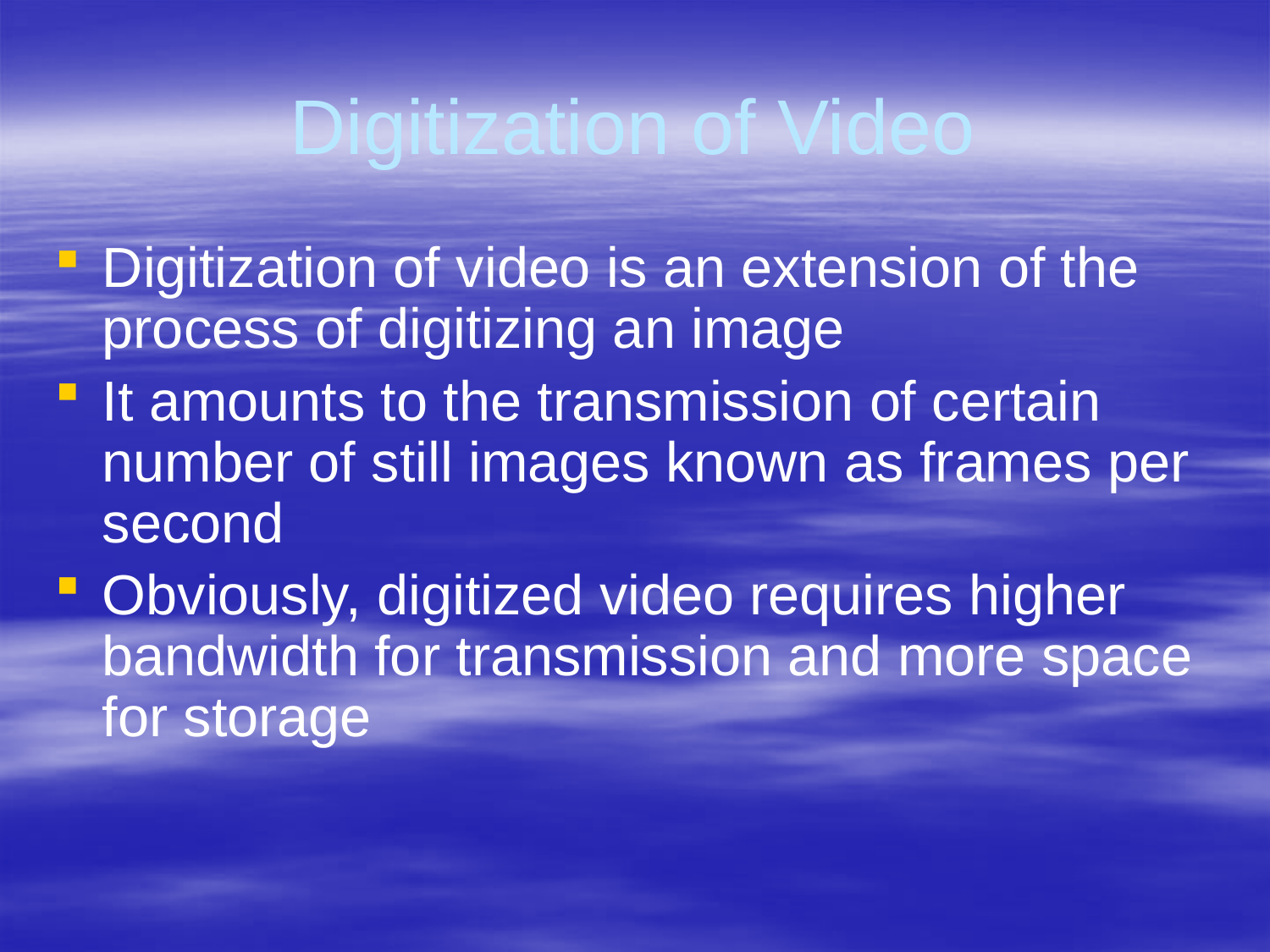

# Digitization of Video
Digitization of video is an extension of the process of digitizing an image
It amounts to the transmission of certain number of still images known as frames per second
Obviously, digitized video requires higher bandwidth for transmission and more space for storage